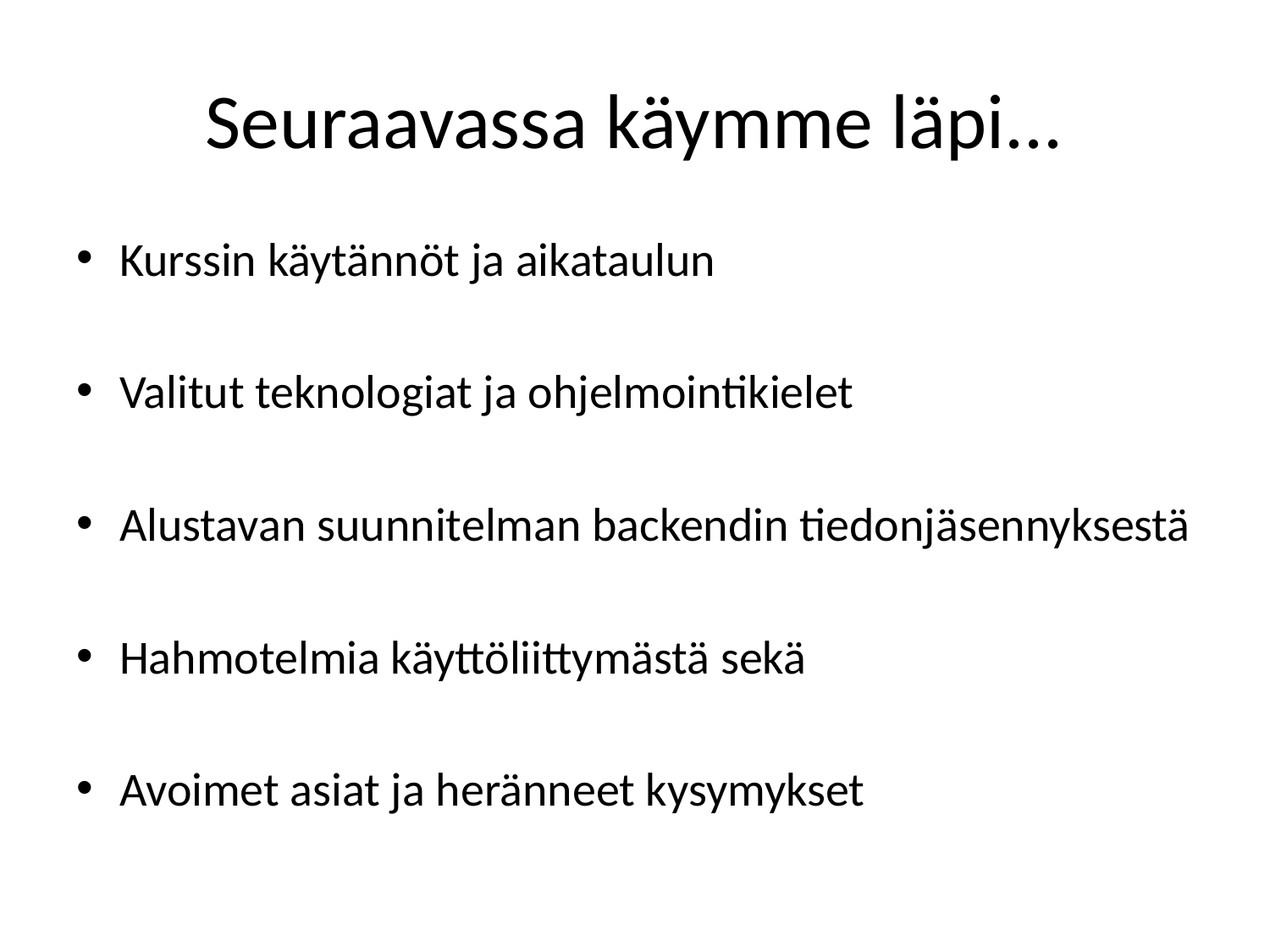

# Seuraavassa käymme läpi...
Kurssin käytännöt ja aikataulun

Valitut teknologiat ja ohjelmointikielet

Alustavan suunnitelman backendin tiedonjäsennyksestä

Hahmotelmia käyttöliittymästä sekä

Avoimet asiat ja heränneet kysymykset